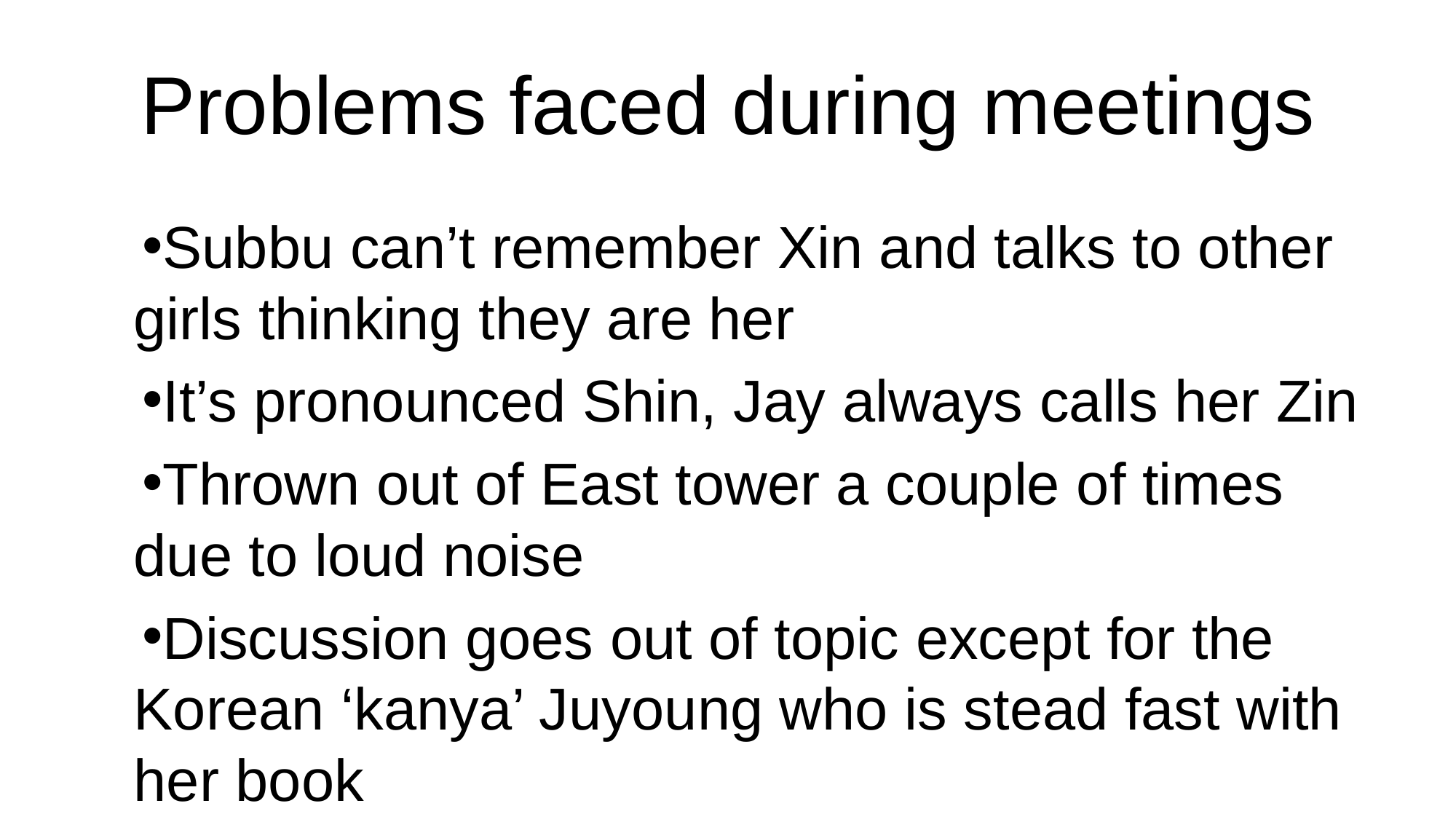

# Problems faced during meetings
Subbu can’t remember Xin and talks to other girls thinking they are her
It’s pronounced Shin, Jay always calls her Zin
Thrown out of East tower a couple of times due to loud noise
Discussion goes out of topic except for the Korean ‘kanya’ Juyoung who is stead fast with her book
Sophia still can’t wrap her head around difference between South and North Korea